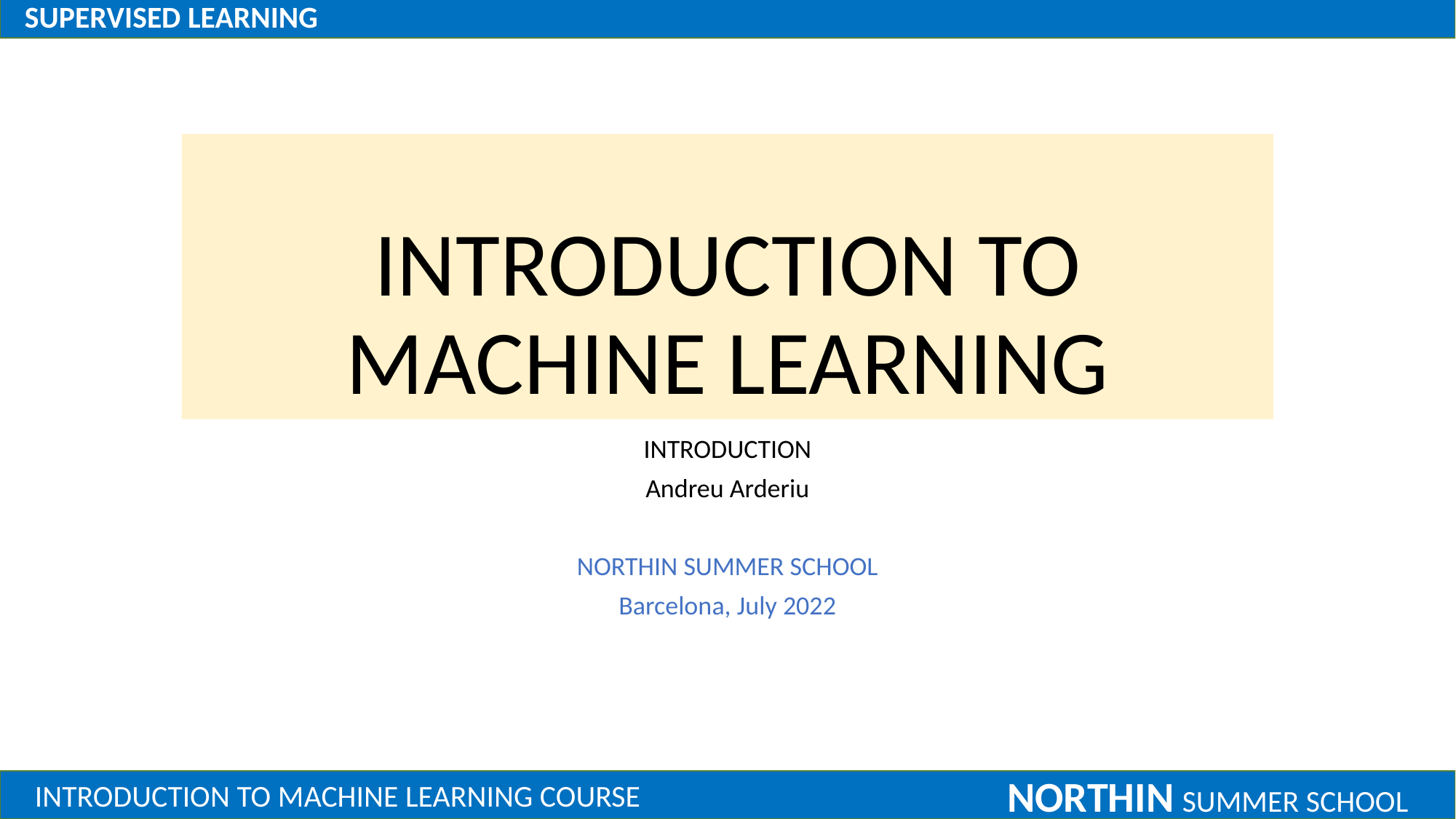

# INTRODUCTION TO MACHINE LEARNING
INTRODUCTION
Andreu Arderiu

NORTHIN SUMMER SCHOOL
Barcelona, July 2022